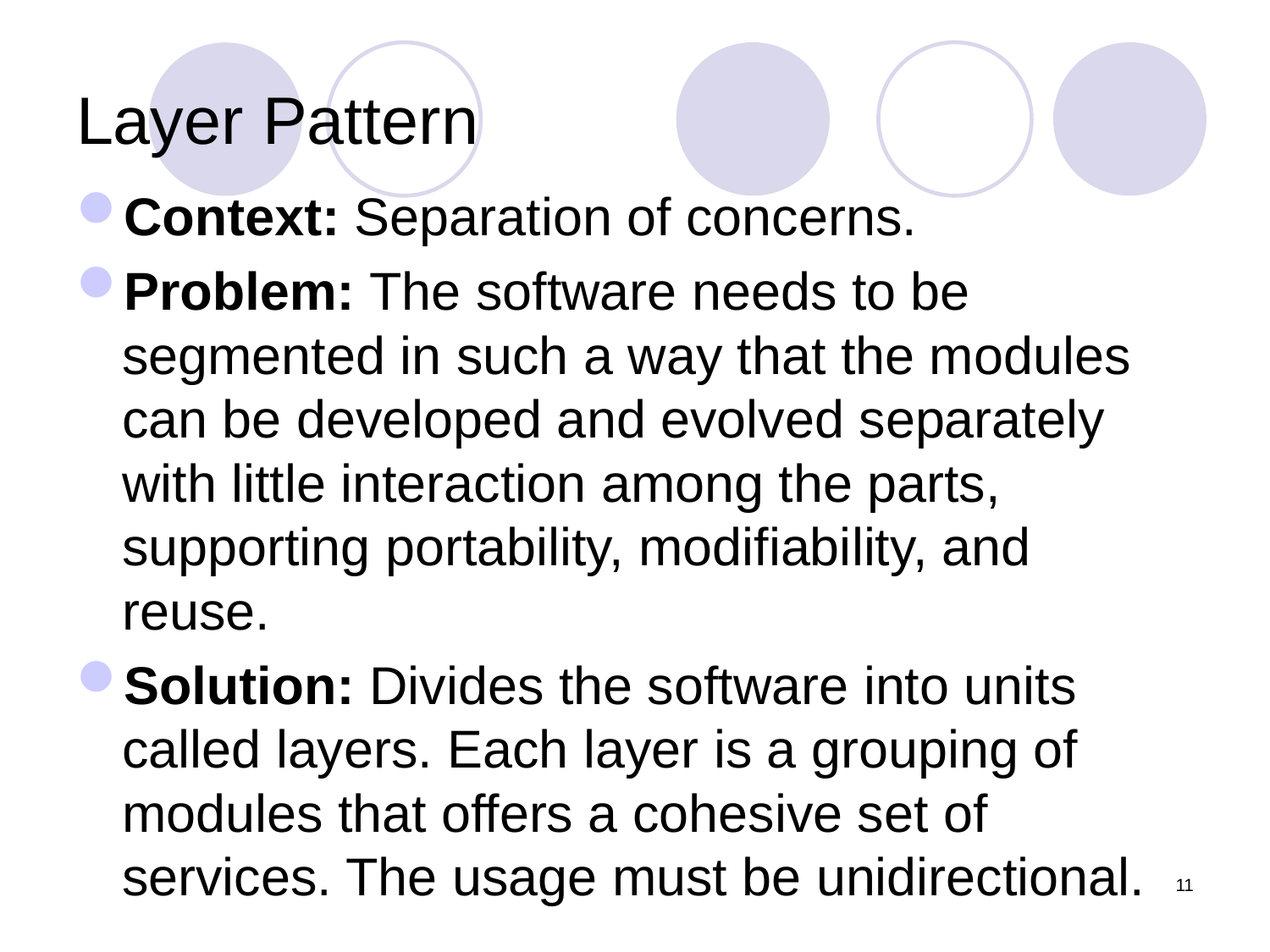

# Layer Pattern
Context: Separation of concerns.
Problem: The software needs to be segmented in such a way that the modules can be developed and evolved separately with little interaction among the parts, supporting portability, modifiability, and reuse.
Solution: Divides the software into units called layers. Each layer is a grouping of modules that offers a cohesive set of services. The usage must be unidirectional.
11